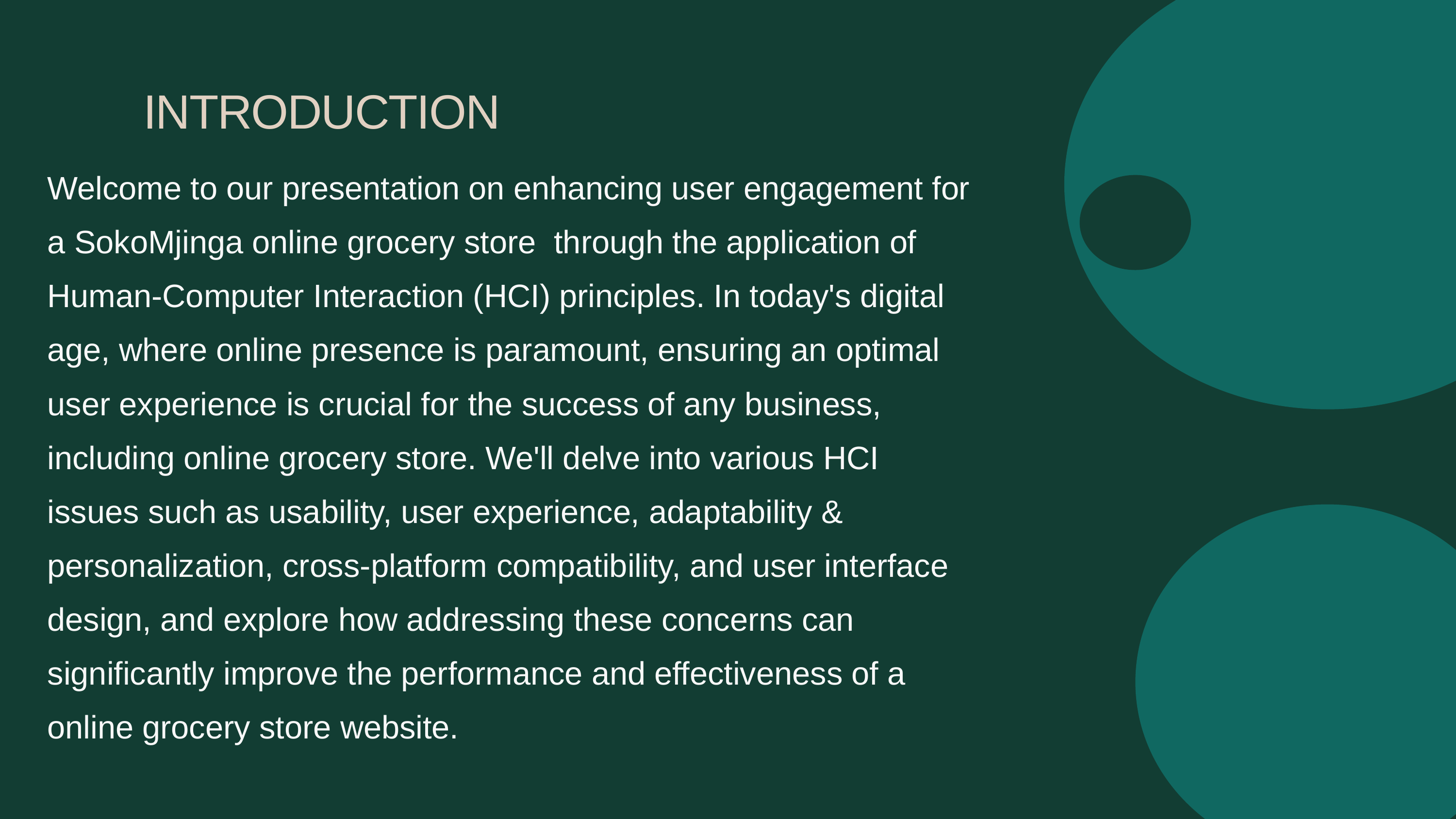

INTRODUCTION
Welcome to our presentation on enhancing user engagement for a SokoMjinga online grocery store  through the application of Human-Computer Interaction (HCI) principles. In today's digital age, where online presence is paramount, ensuring an optimal user experience is crucial for the success of any business, including online grocery store. We'll delve into various HCI issues such as usability, user experience, adaptability & personalization, cross-platform compatibility, and user interface design, and explore how addressing these concerns can significantly improve the performance and effectiveness of a online grocery store website.